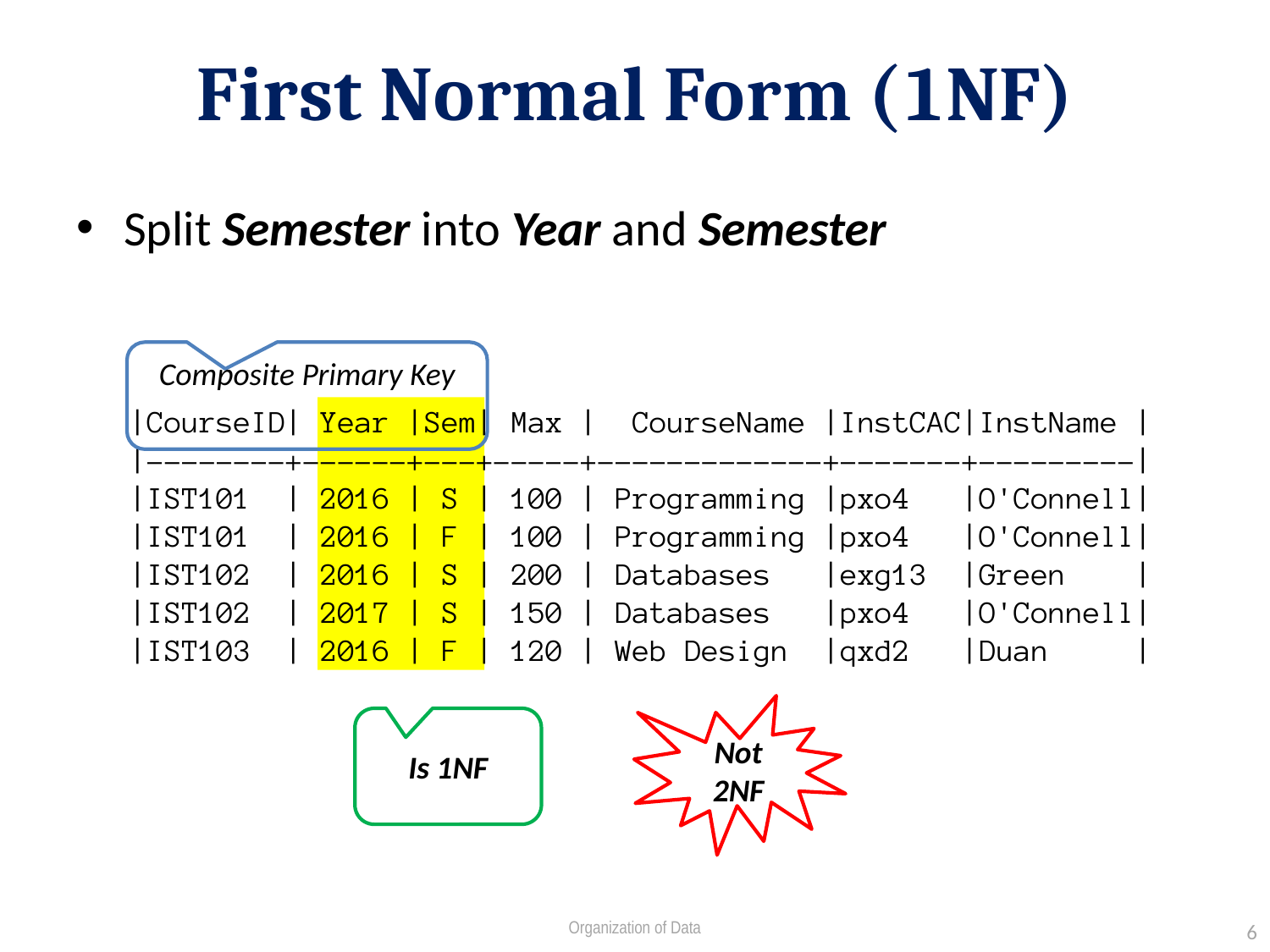

# First Normal Form (1NF)
Split Semester into Year and Semester

Composite Primary Key
|CourseID| Year |Sem| Max |  CourseName |InstCAC|InstName |
|--------+------+---+-----+-------------+-------+---------|
|IST101  | 2016 | S | 100 | Programming |pxo4   |O'Connell|
|IST101  | 2016 | F | 100 | Programming |pxo4   |O'Connell|
|IST102  | 2016 | S | 200 | Databases   |exg13  |Green    |
|IST102  | 2017 | S | 150 | Databases   |pxo4   |O'Connell|
|IST103  | 2016 | F | 120 | Web Design  |qxd2   |Duan     |

Not 2NF
Is 1NF
Organization of Data
6